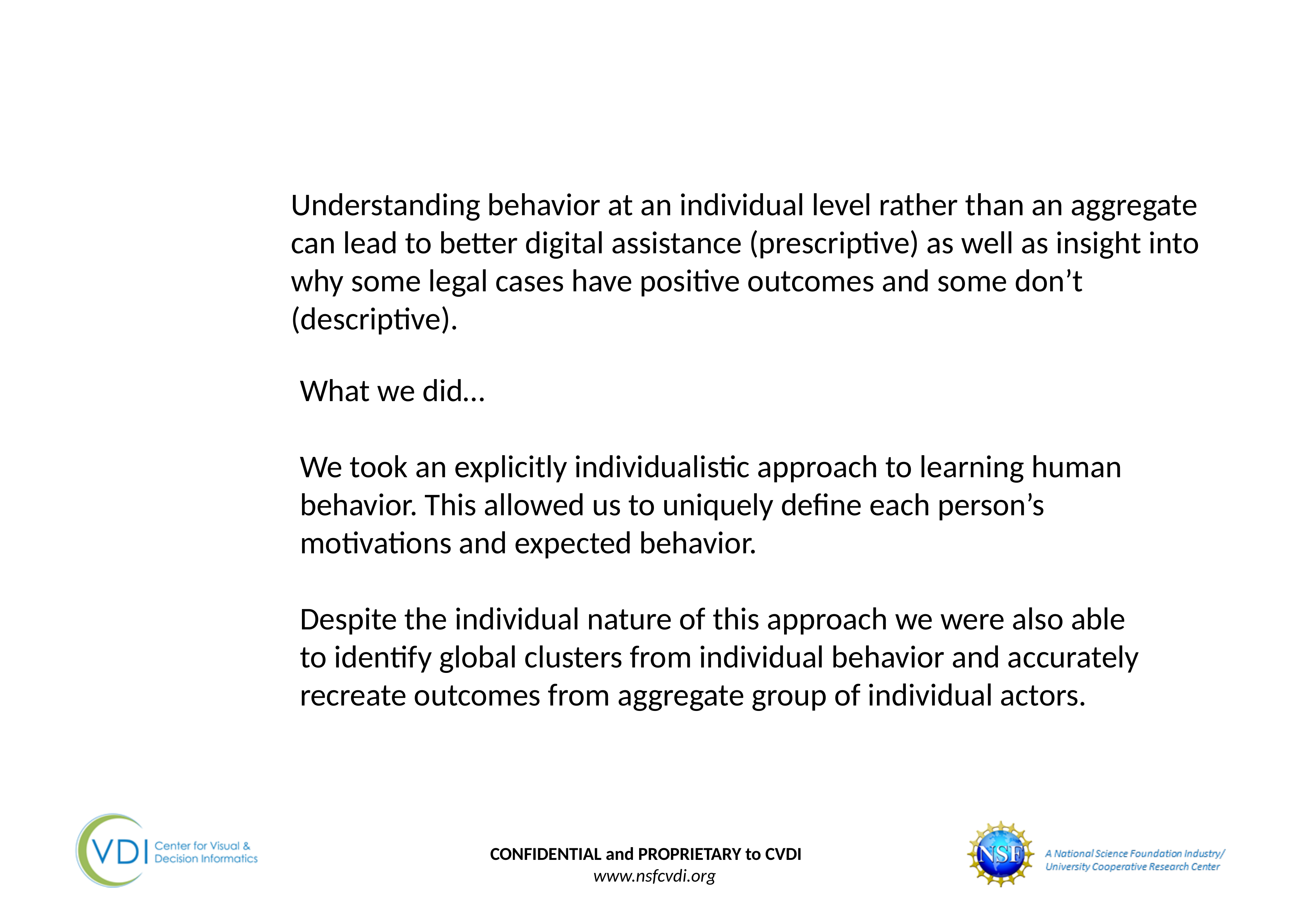

Understanding behavior at an individual level rather than an aggregate can lead to better digital assistance (prescriptive) as well as insight into why some legal cases have positive outcomes and some don’t (descriptive).
What we did…

We took an explicitly individualistic approach to learning human behavior. This allowed us to uniquely define each person’s motivations and expected behavior.

Despite the individual nature of this approach we were also able to identify global clusters from individual behavior and accurately recreate outcomes from aggregate group of individual actors.